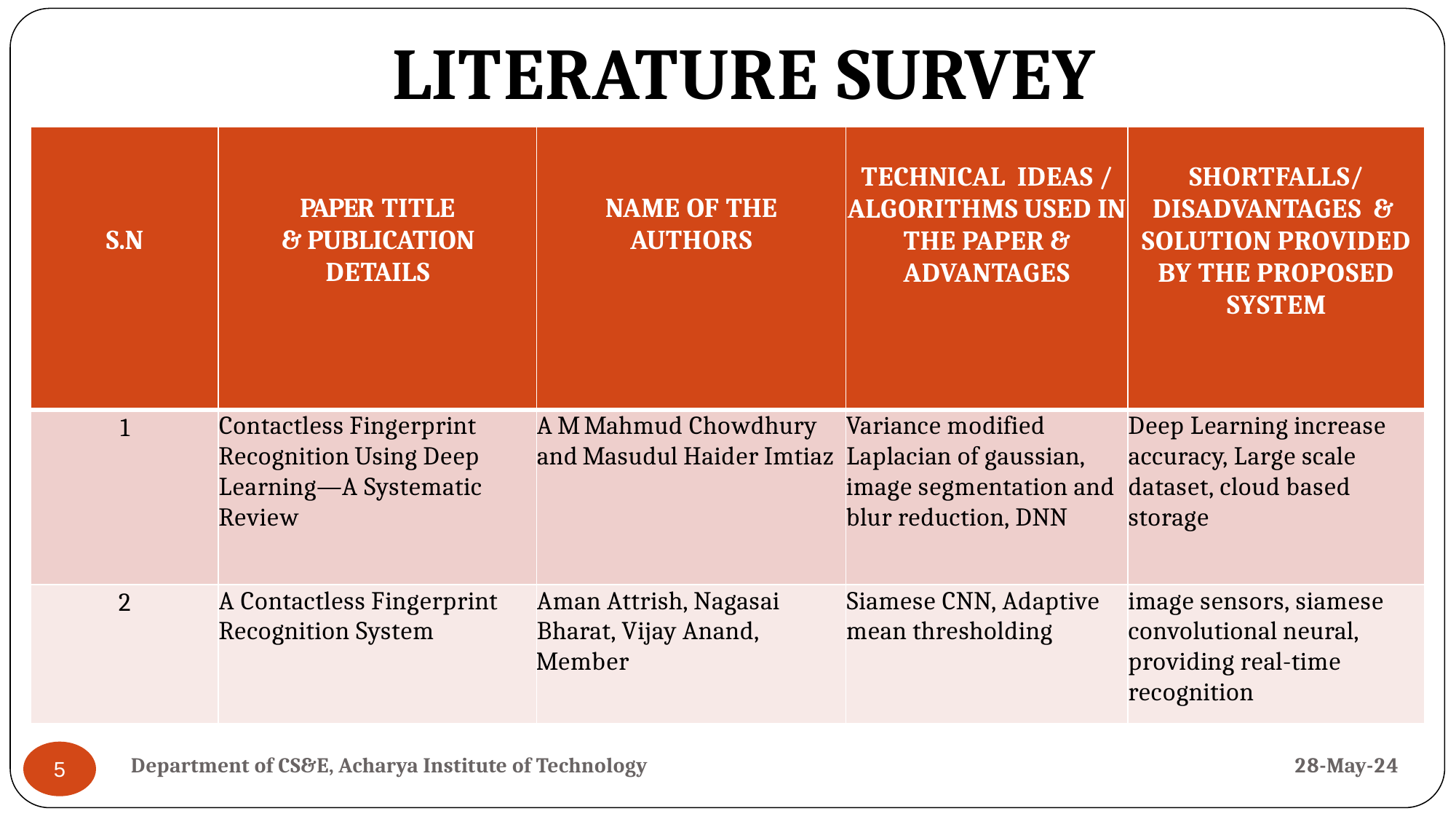

# LITERATURE SURVEY
| S.N | PAPER TITLE & PUBLICATION DETAILS | NAME OF THE AUTHORS | TECHNICAL IDEAS / ALGORITHMS USED IN THE PAPER & ADVANTAGES | SHORTFALLS/ DISADVANTAGES & SOLUTION PROVIDED BY THE PROPOSED SYSTEM |
| --- | --- | --- | --- | --- |
| 1 | Contactless Fingerprint Recognition Using Deep Learning—A Systematic Review | A M Mahmud Chowdhury and Masudul Haider Imtiaz | Variance modified Laplacian of gaussian, image segmentation and blur reduction, DNN | Deep Learning increase accuracy, Large scale dataset, cloud based storage |
| 2 | A Contactless Fingerprint Recognition System | Aman Attrish, Nagasai Bharat, Vijay Anand, Member | Siamese CNN, Adaptive mean thresholding | image sensors, siamese convolutional neural, providing real-time recognition |
Department of CS&E, Acharya Institute of Technology
5
28-May-24
6